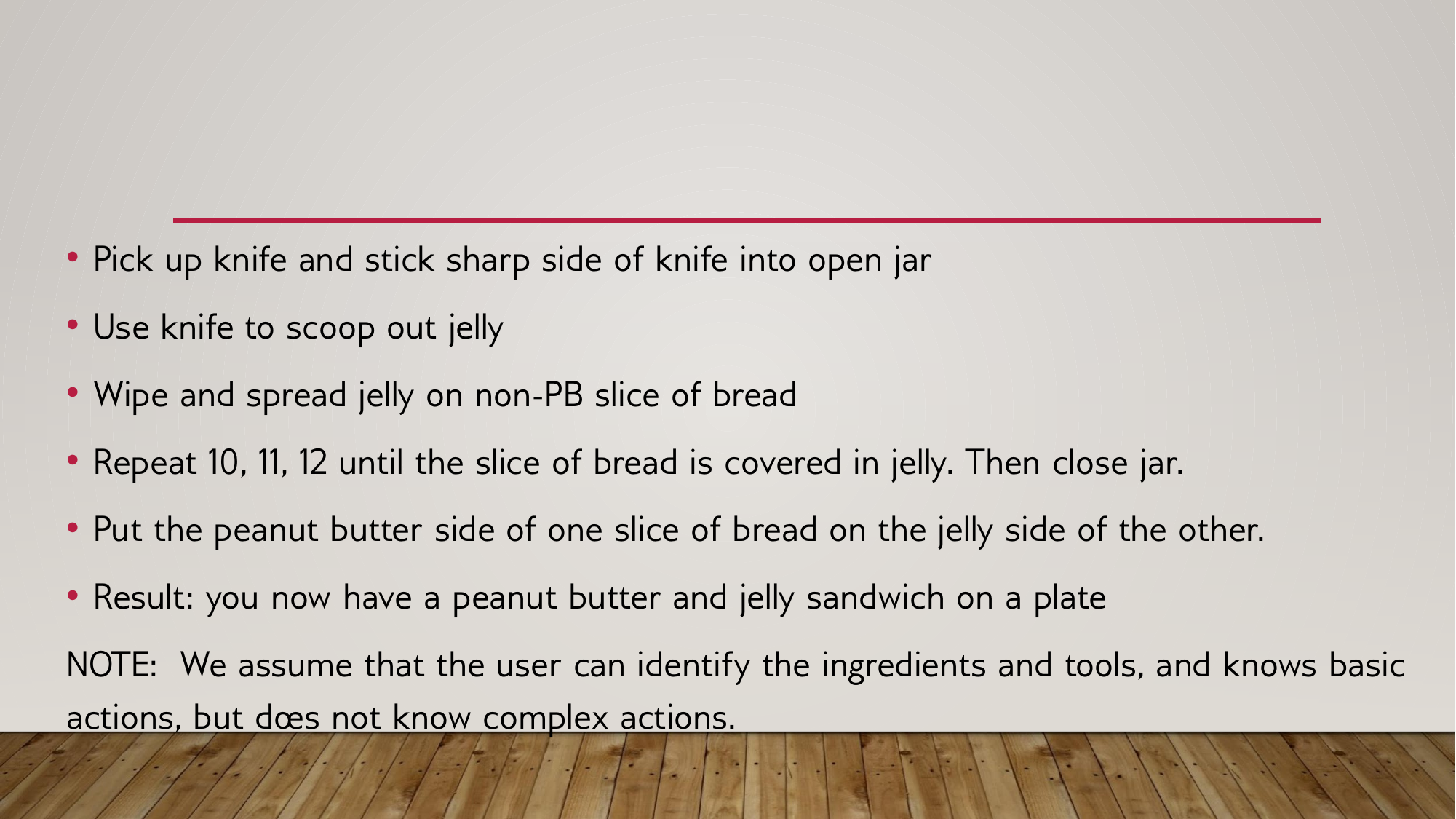

Pick up knife and stick sharp side of knife into open jar
Use knife to scoop out jelly
Wipe and spread jelly on non-PB slice of bread
Repeat 10, 11, 12 until the slice of bread is covered in jelly. Then close jar.
Put the peanut butter side of one slice of bread on the jelly side of the other.
Result: you now have a peanut butter and jelly sandwich on a plate
NOTE:  We assume that the user can identify the ingredients and tools, and knows basic actions, but does not know complex actions.